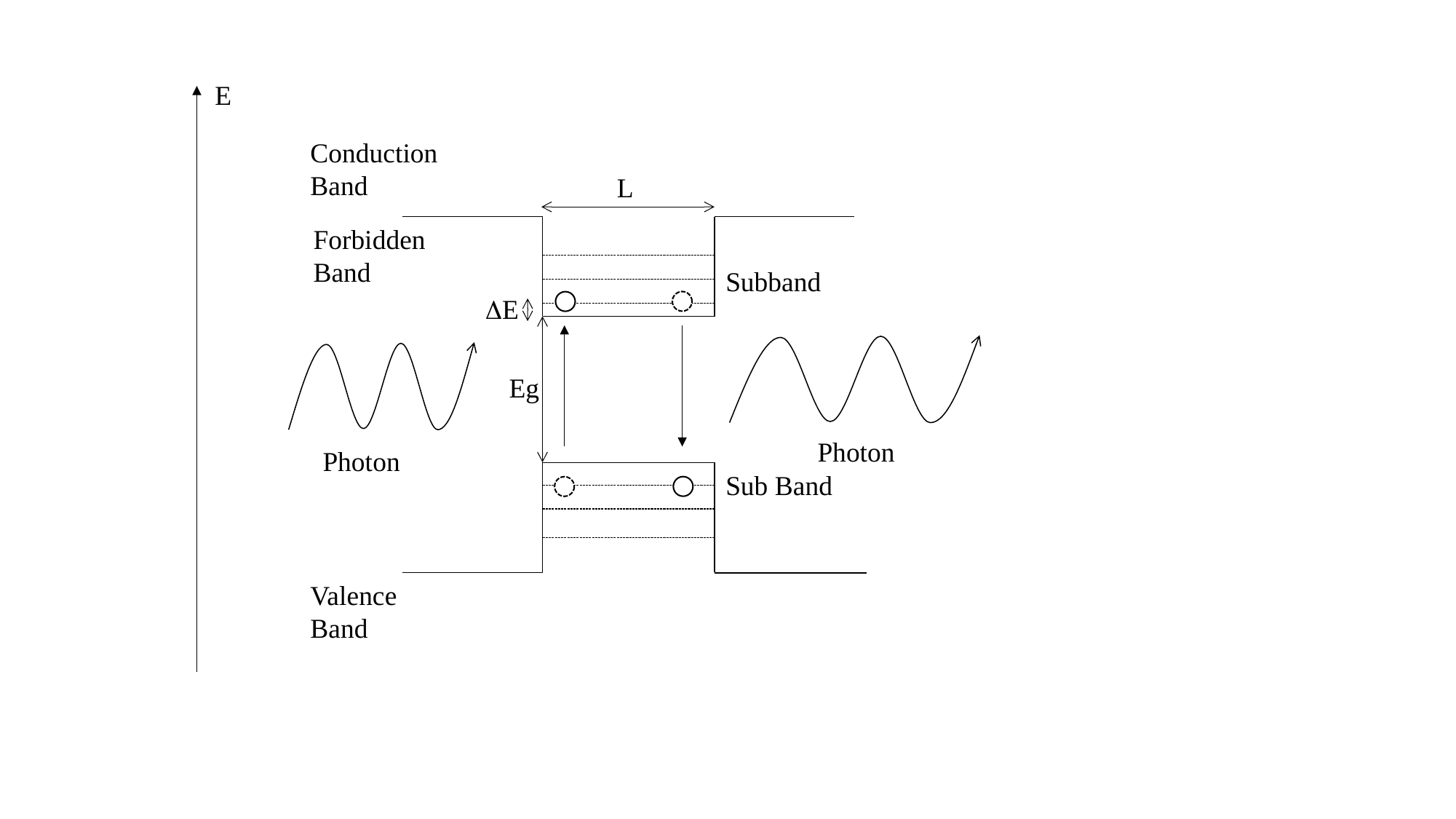

E
Conduction Band
L
Forbidden Band
Subband
ΔE

Eg
Photon
Photon
Sub Band

Valence Band